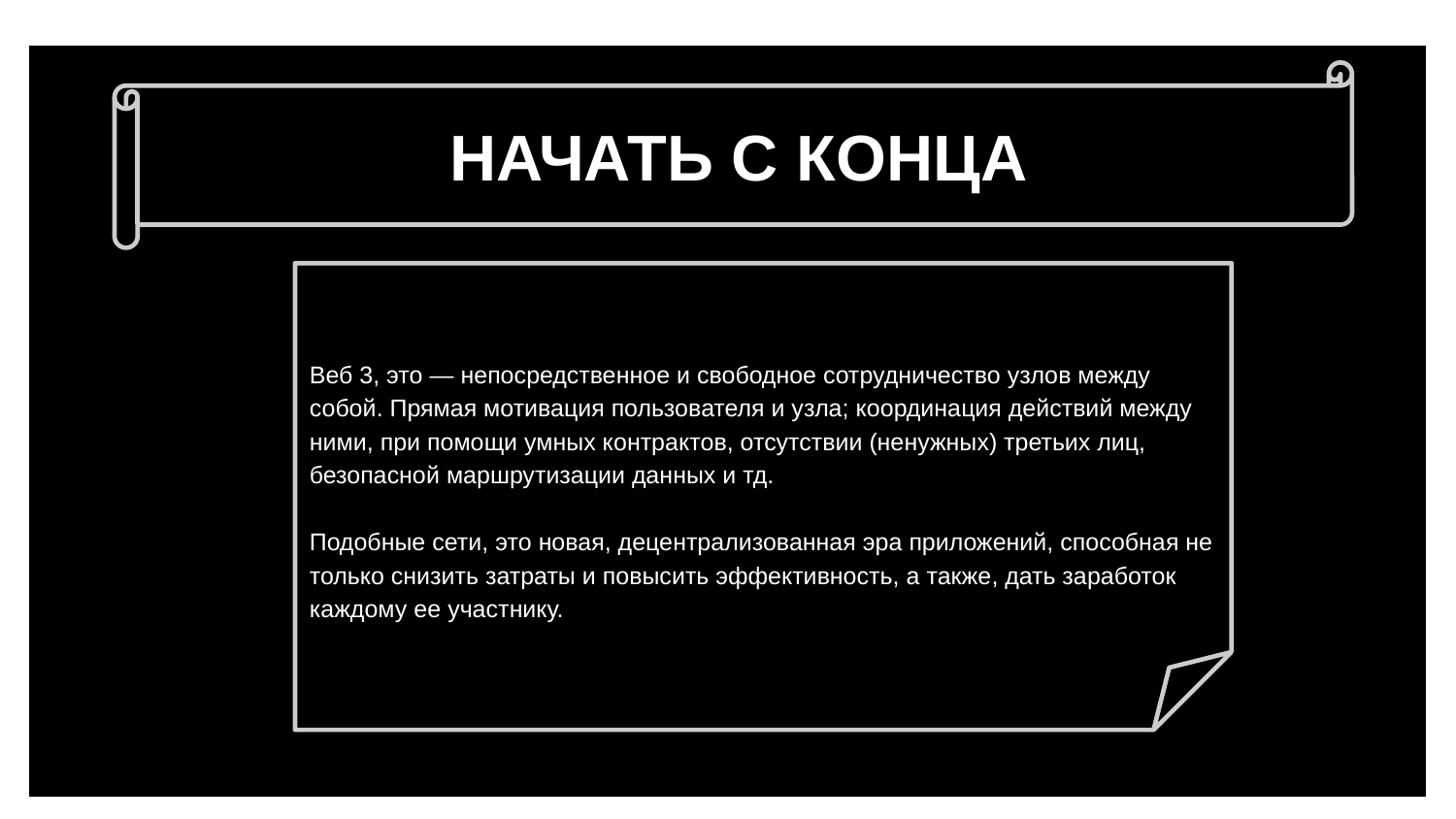

НАЧАТЬ С КОНЦА

Веб 3, это — непосредственное и свободное сотрудничество узлов между собой. Прямая мотивация пользователя и узла; координация действий между ними, при помощи умных контрактов, отсутствии (ненужных) третьих лиц, безопасной маршрутизации данных и тд.

Подобные сети, это новая, децентрализованная эра приложений, способная не только снизить затраты и повысить эффективность, а также, дать заработок каждому ее участнику.